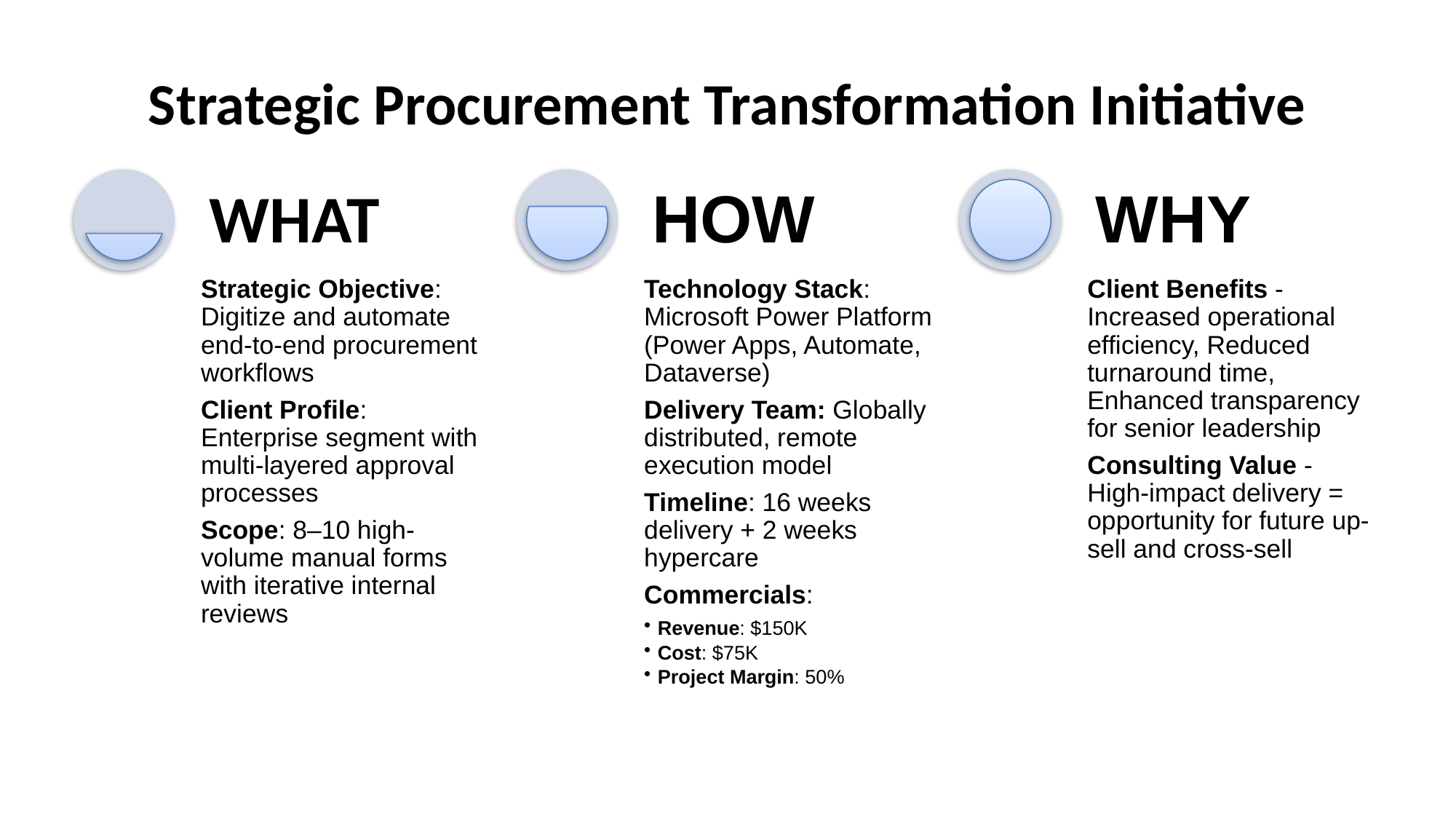

# Strategic Procurement Transformation Initiative
Strategic Objective: Digitize and automate end-to-end procurement workflows
Client Profile: Enterprise segment with multi-layered approval processes
Scope: 8–10 high-volume manual forms with iterative internal reviews
WHAT
Technology Stack: Microsoft Power Platform (Power Apps, Automate, Dataverse)
Delivery Team: Globally distributed, remote execution model
Timeline: 16 weeks delivery + 2 weeks hypercare
Commercials:
Revenue: $150K
Cost: $75K
Project Margin: 50%
HOW
Client Benefits - Increased operational efficiency, Reduced turnaround time, Enhanced transparency for senior leadership
Consulting Value - High-impact delivery = opportunity for future up-sell and cross-sell
WHY